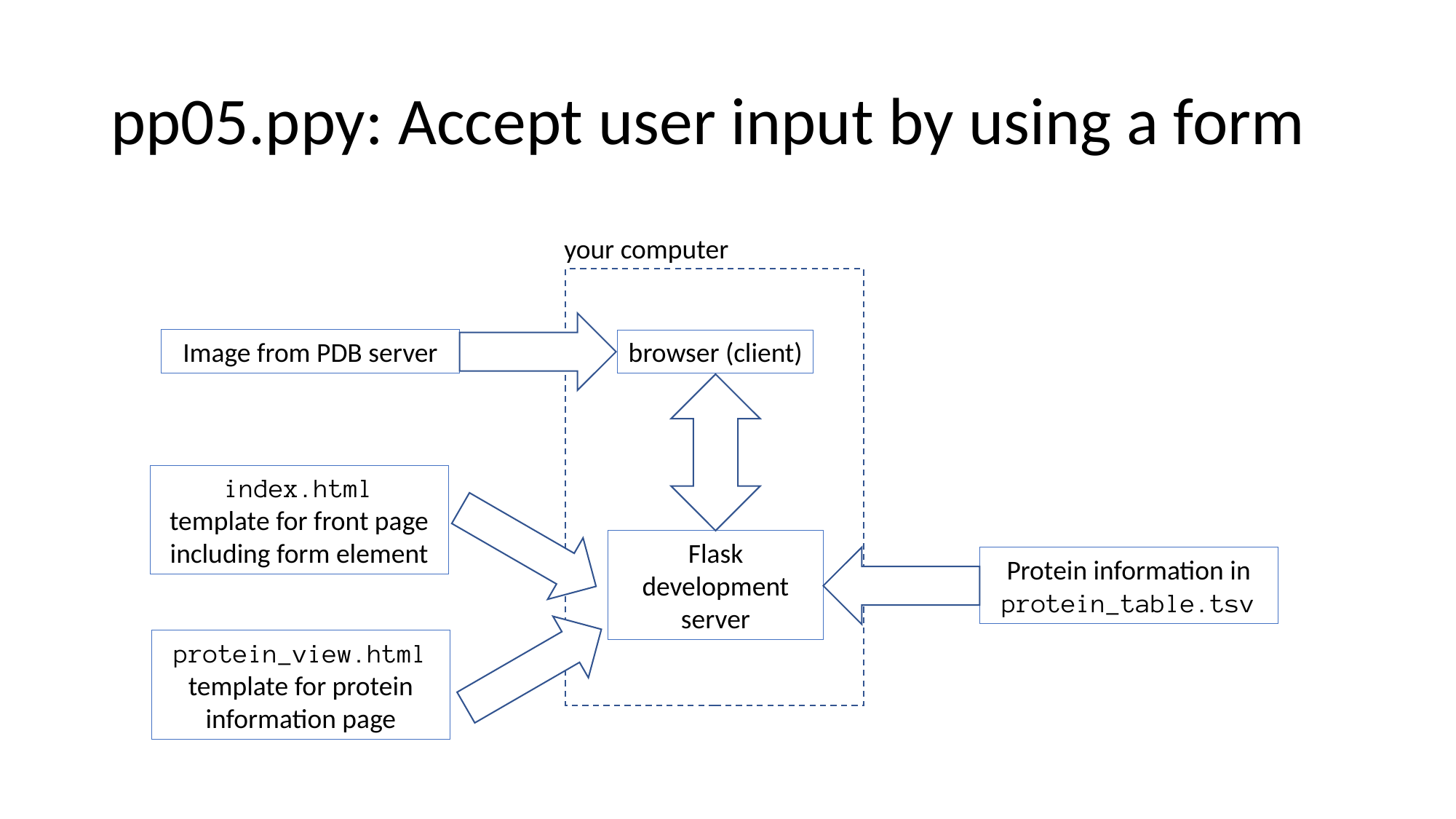

# pp05.ppy: Accept user input by using a form
your computer

Image from PDB server
browser (client)

index.html
template for front page including form element

Flask development server
Protein information in protein_table.tsv

protein_view.html
template for protein information page